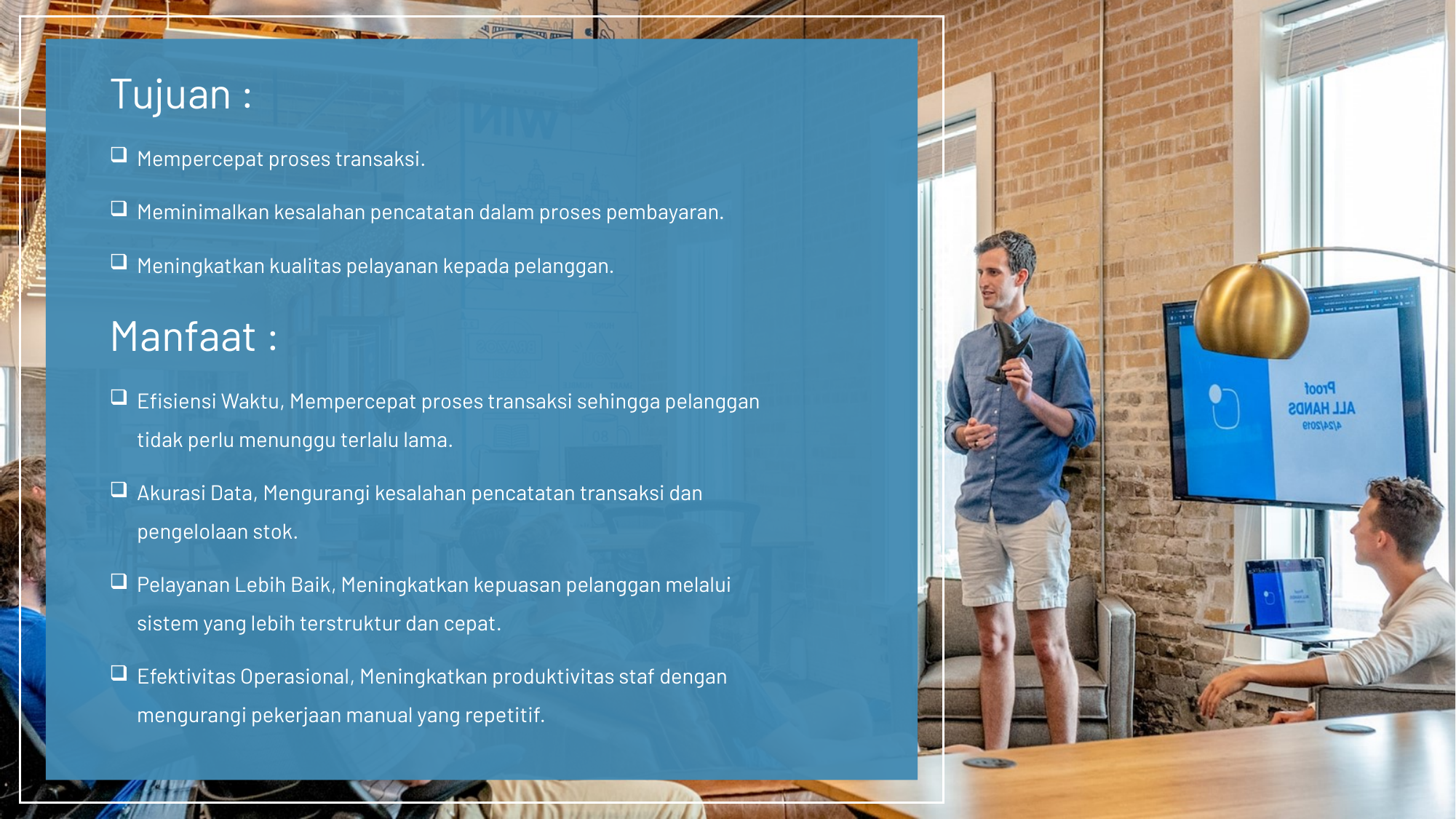

Tujuan :
Mempercepat proses transaksi.
Meminimalkan kesalahan pencatatan dalam proses pembayaran.
Meningkatkan kualitas pelayanan kepada pelanggan.
Manfaat :
Efisiensi Waktu, Mempercepat proses transaksi sehingga pelanggan tidak perlu menunggu terlalu lama.
Akurasi Data, Mengurangi kesalahan pencatatan transaksi dan pengelolaan stok.
Pelayanan Lebih Baik, Meningkatkan kepuasan pelanggan melalui sistem yang lebih terstruktur dan cepat.
Efektivitas Operasional, Meningkatkan produktivitas staf dengan mengurangi pekerjaan manual yang repetitif.